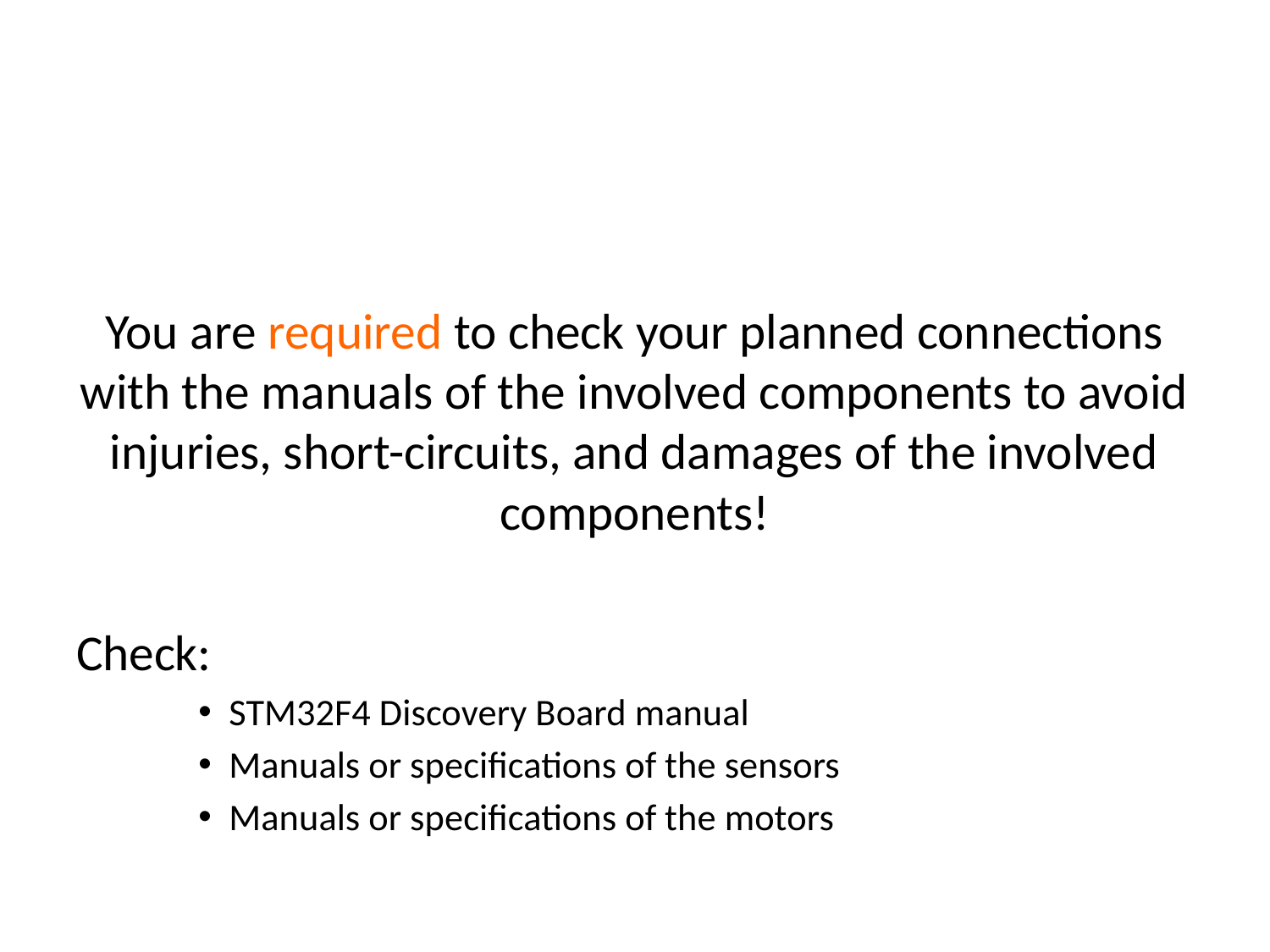

#

You are required to check your planned connections with the manuals of the involved components to avoid injuries, short-circuits, and damages of the involved components!

Check:
STM32F4 Discovery Board manual
Manuals or specifications of the sensors
Manuals or specifications of the motors